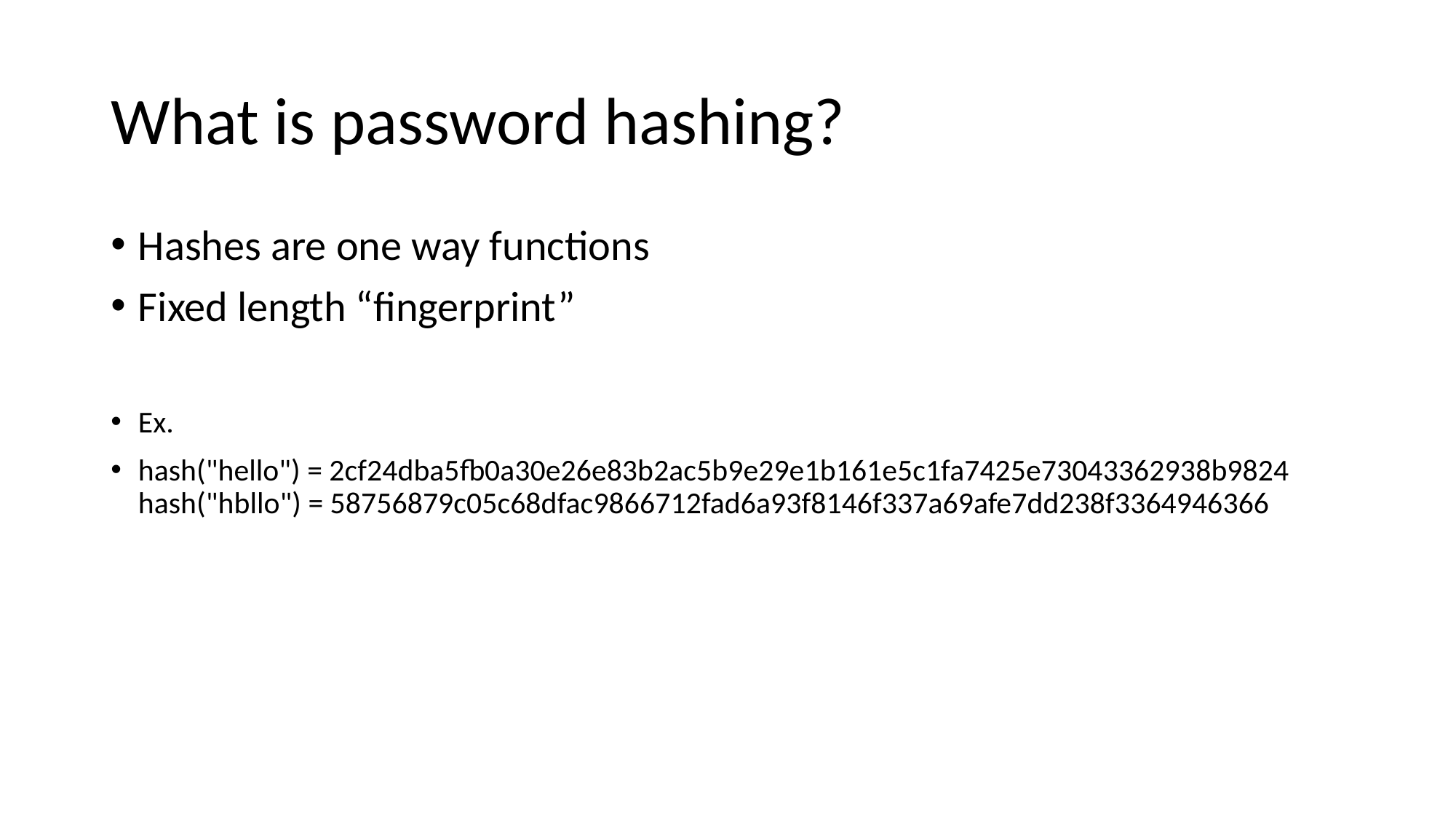

# What is password hashing?
Hashes are one way functions
Fixed length “fingerprint”

Ex.
hash("hello") = 2cf24dba5fb0a30e26e83b2ac5b9e29e1b161e5c1fa7425e73043362938b9824
hash("hbllo") = 58756879c05c68dfac9866712fad6a93f8146f337a69afe7dd238f3364946366